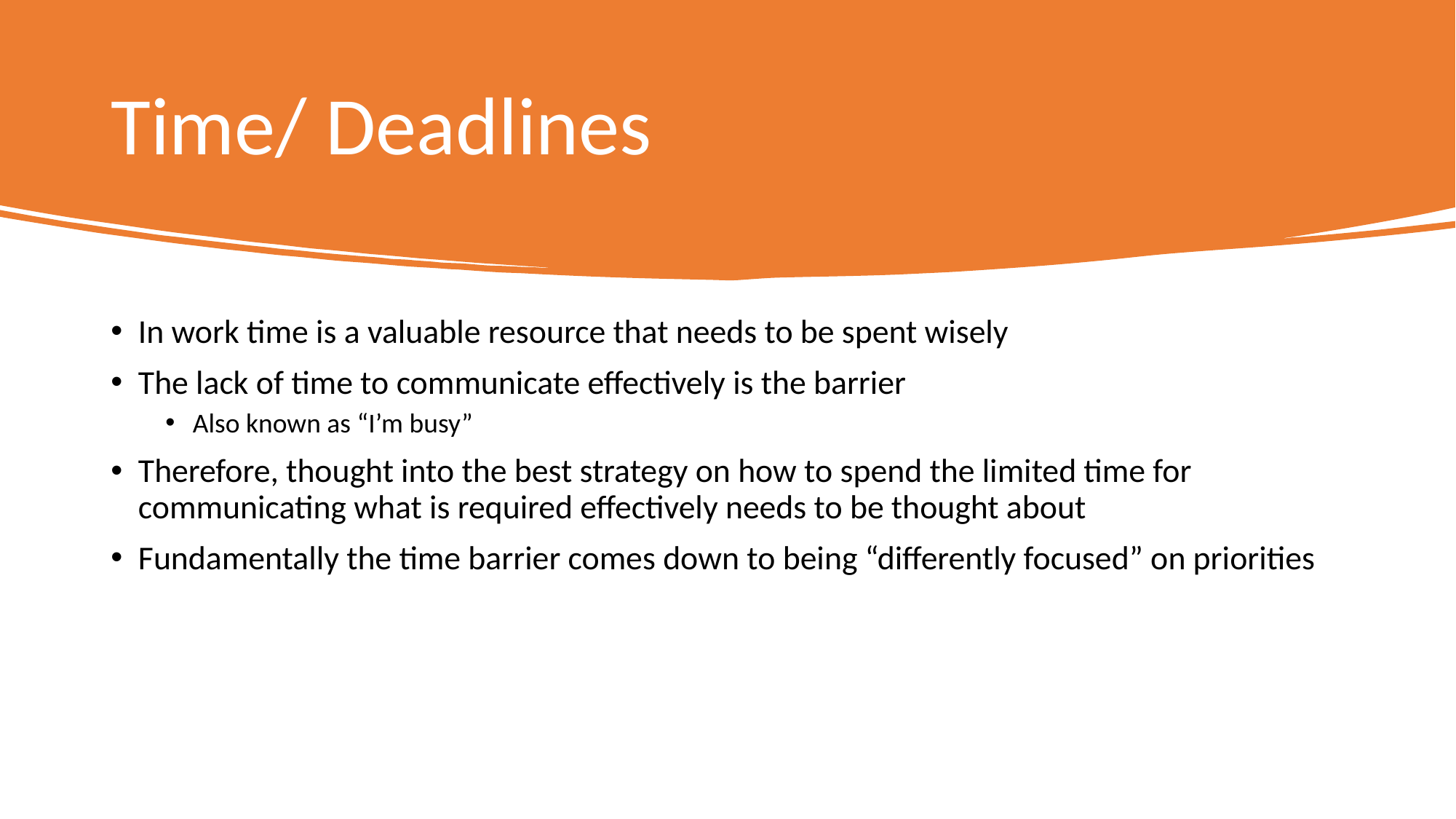

# Time/ Deadlines
In work time is a valuable resource that needs to be spent wisely
The lack of time to communicate effectively is the barrier
Also known as “I’m busy”
Therefore, thought into the best strategy on how to spend the limited time for communicating what is required effectively needs to be thought about
Fundamentally the time barrier comes down to being “differently focused” on priorities